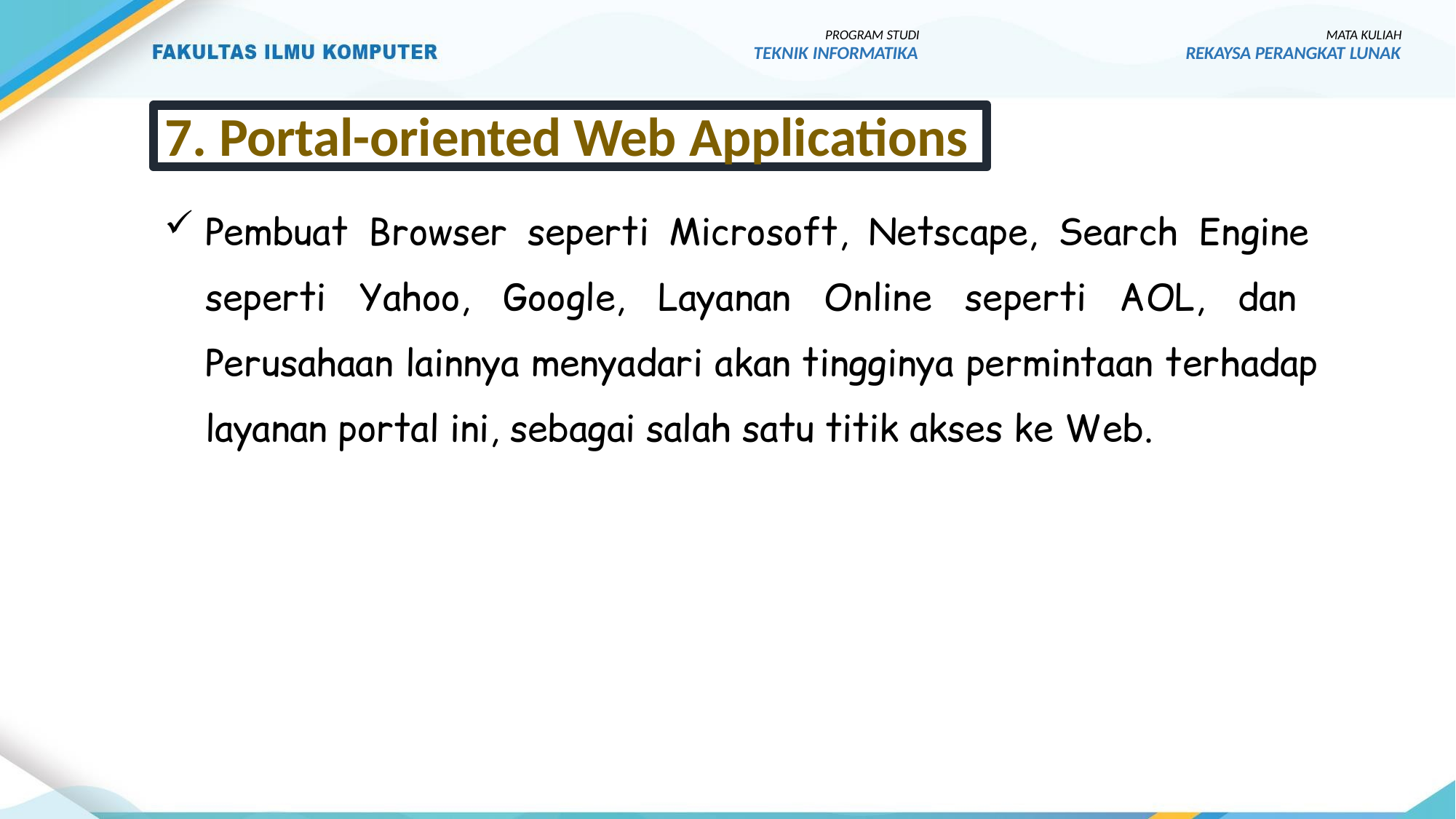

PROGRAM STUDI
TEKNIK INFORMATIKA
MATA KULIAH
REKAYSA PERANGKAT LUNAK
7. Portal-oriented Web Applications
Pembuat Browser seperti Microsoft, Netscape, Search Engine  seperti Yahoo, Google, Layanan Online seperti AOL, dan  Perusahaan lainnya menyadari akan tingginya permintaan terhadap  layanan portal ini, sebagai salah satu titik akses ke Web.